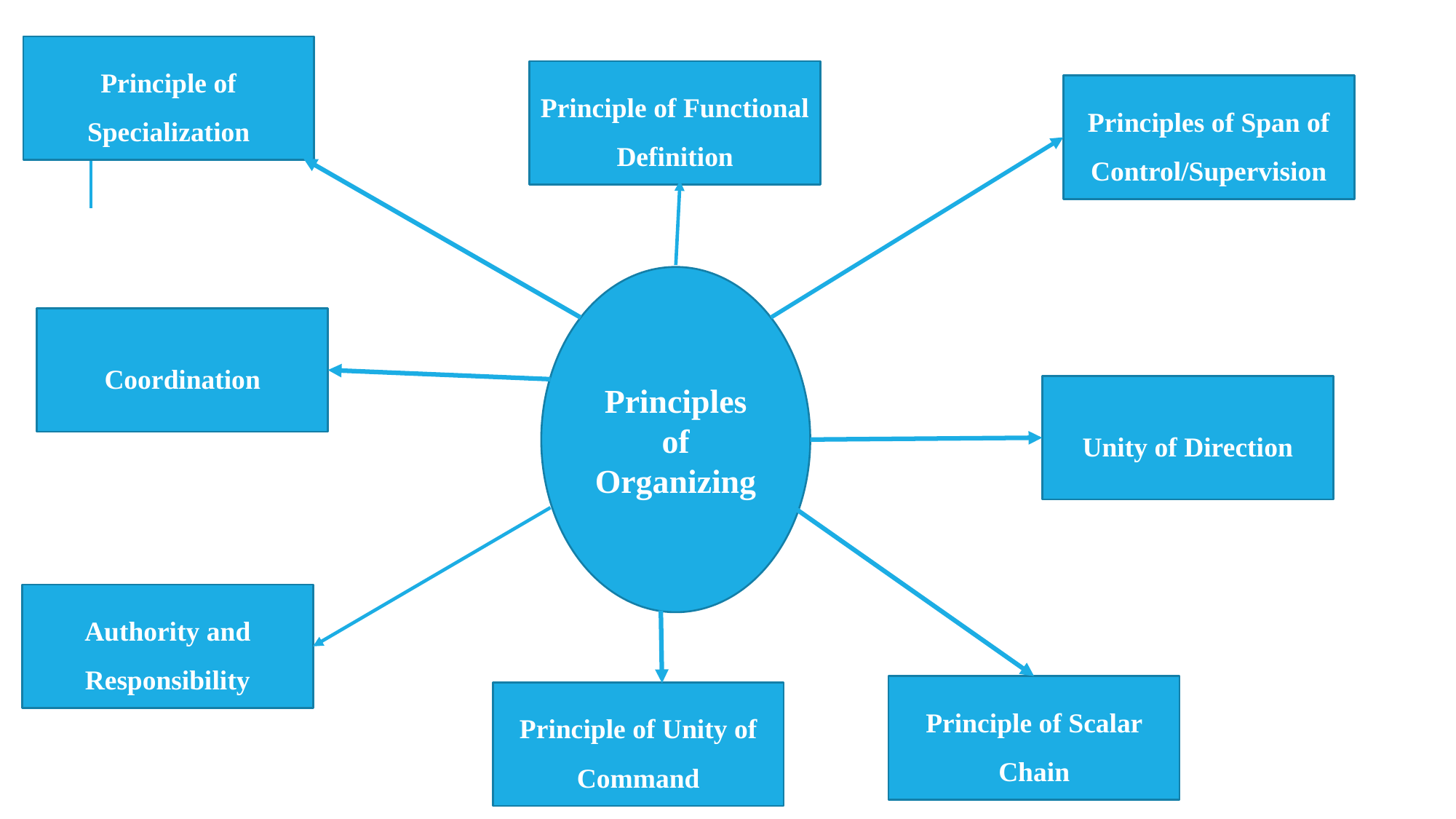

Principle of Specialization
Principle of Functional Definition
Principles of Span of Control/Supervision
Principles of Organizing
Coordination
Unity of Direction
Authority and Responsibility
Principle of Scalar Chain
Principle of Unity of Command